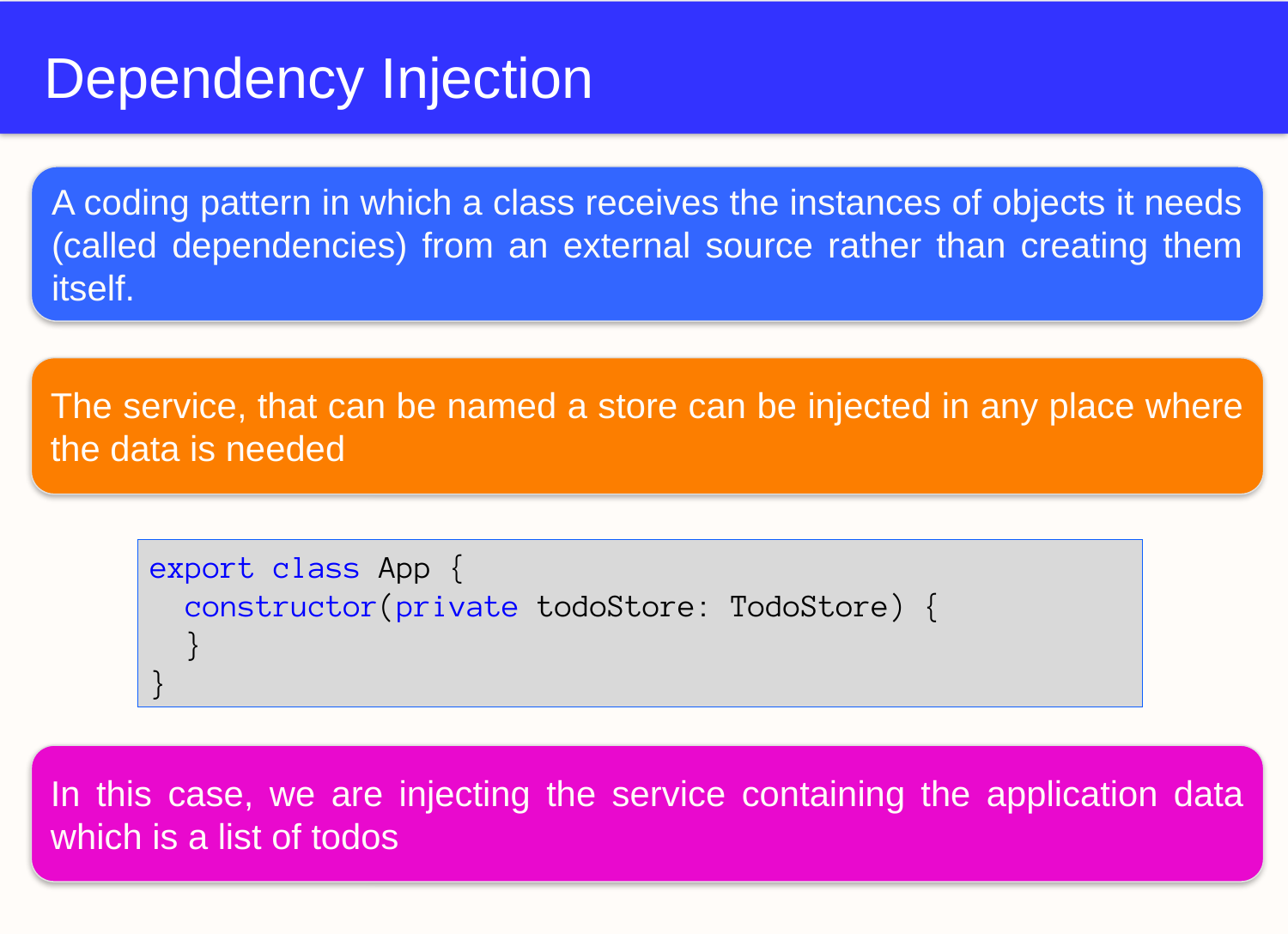

# Dependency Injection
A coding pattern in which a class receives the instances of objects it needs (called dependencies) from an external source rather than creating them itself.
The service, that can be named a store can be injected in any place where the data is needed
export class App {
  constructor(private todoStore: TodoStore) {
  }
}
In this case, we are injecting the service containing the application data which is a list of todos